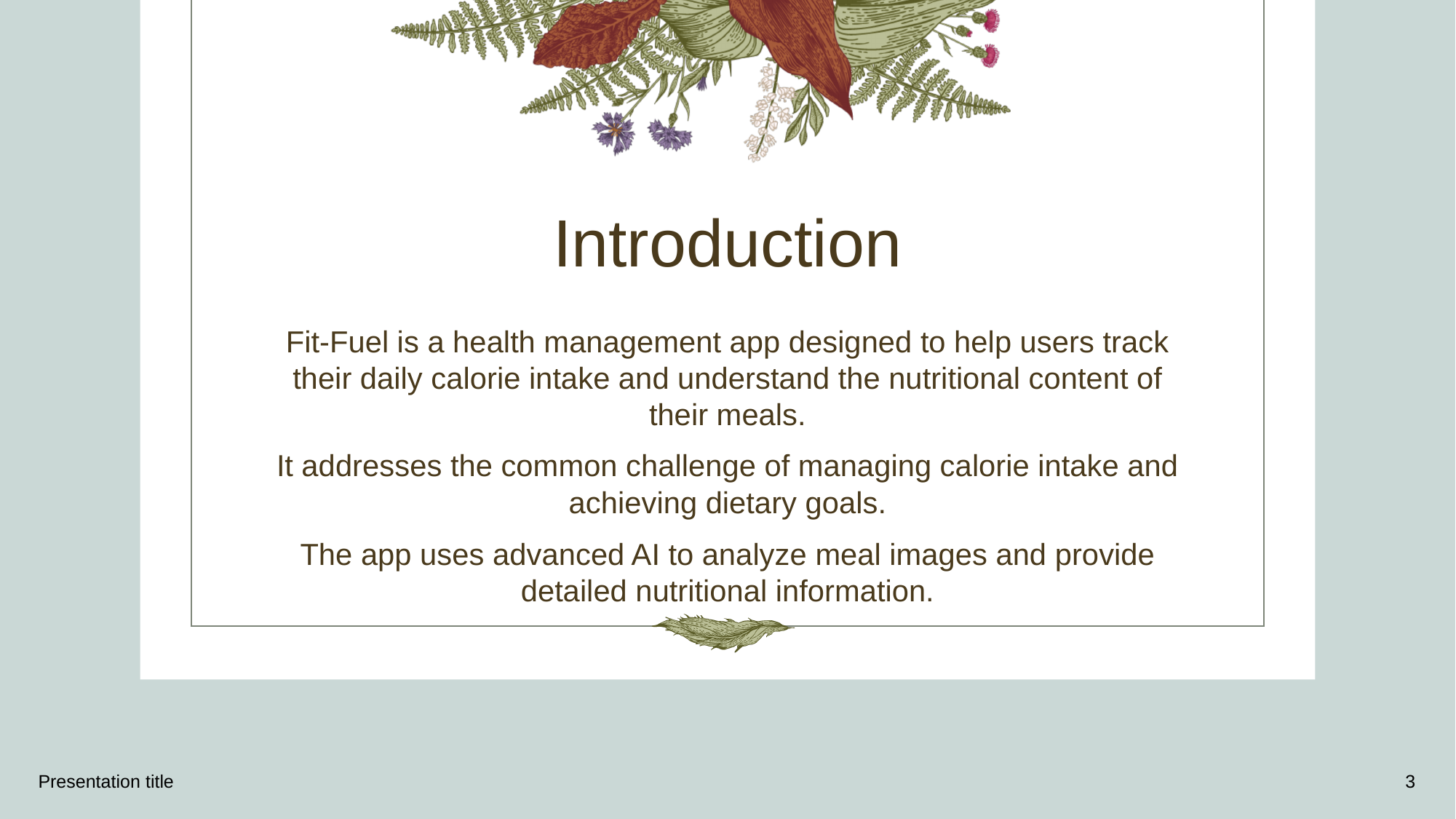

# Introduction
Fit-Fuel is a health management app designed to help users track their daily calorie intake and understand the nutritional content of their meals.
It addresses the common challenge of managing calorie intake and achieving dietary goals.
The app uses advanced AI to analyze meal images and provide detailed nutritional information.
Presentation title
3